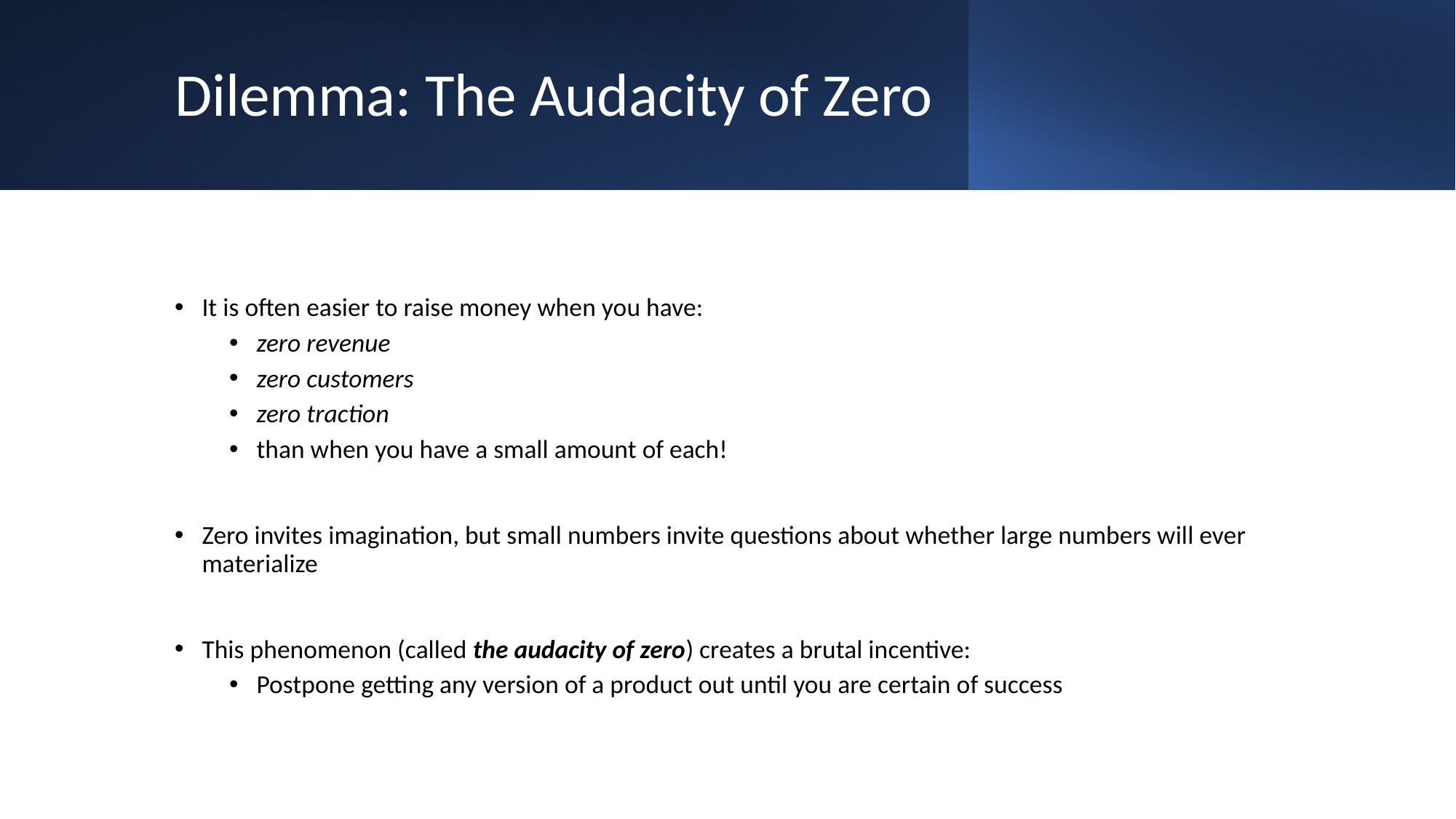

# Dilemma: The Audacity of Zero
It is often easier to raise money when you have:
zero revenue
zero customers
zero traction
than when you have a small amount of each!

Zero invites imagination, but small numbers invite questions about whether large numbers will ever materialize

This phenomenon (called the audacity of zero) creates a brutal incentive:
Postpone getting any version of a product out until you are certain of success